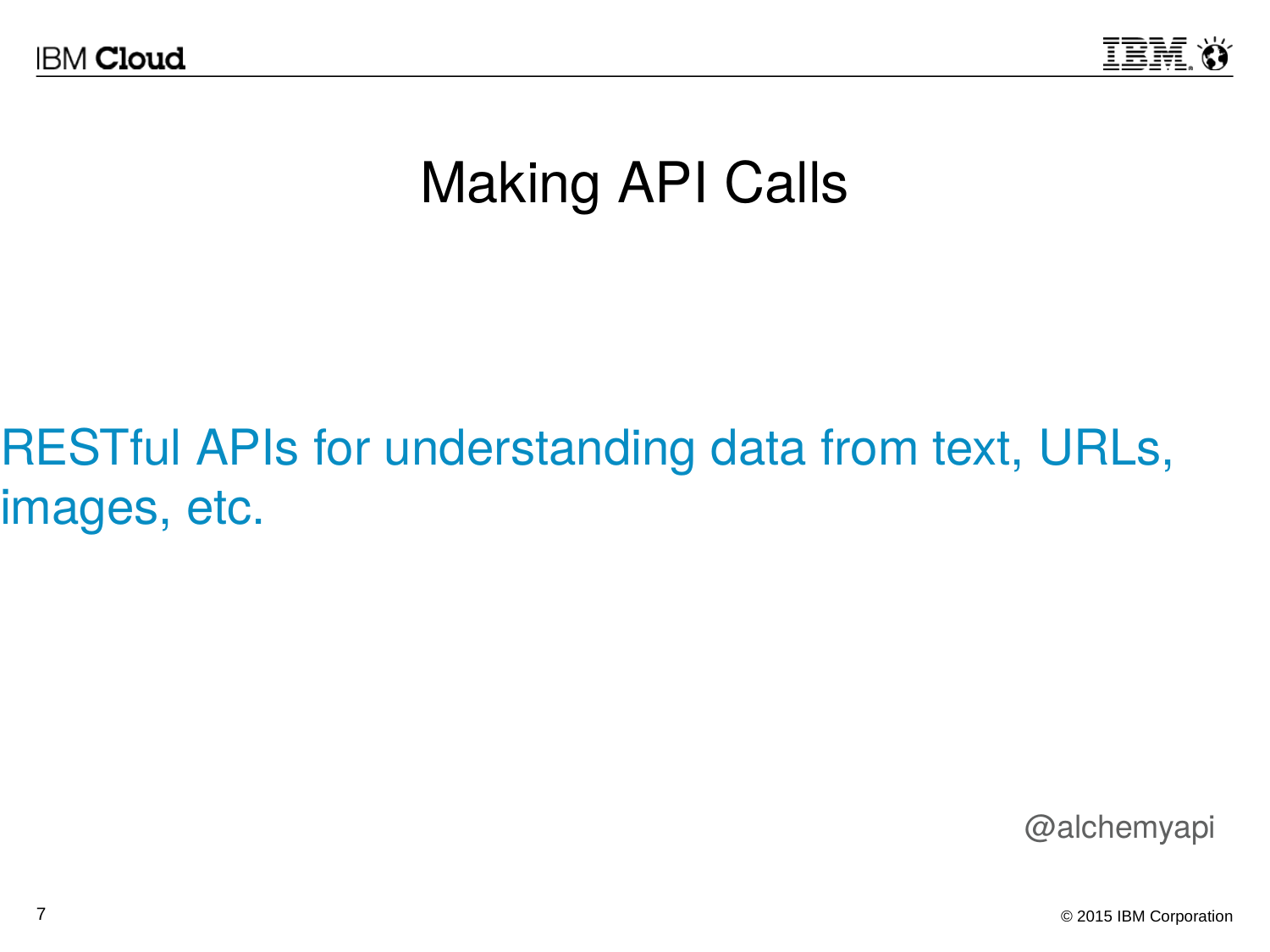

# Making API Calls
RESTful APIs for understanding data from text, URLs, images, etc.
@alchemyapi